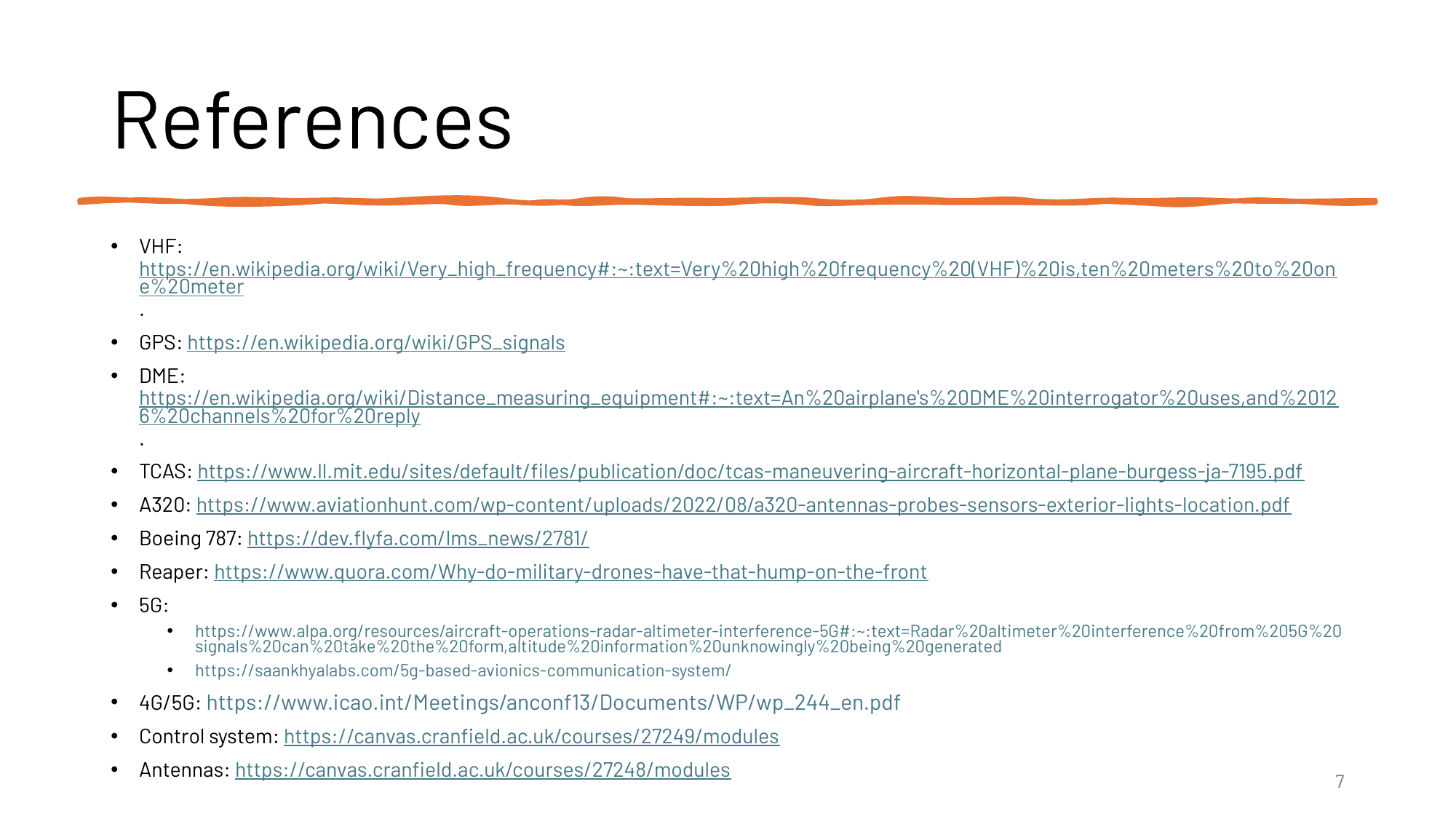

# References

VHF: https://en.wikipedia.org/wiki/Very_high_frequency#:~:text=Very%20high%20frequency%20(VHF)%20is,ten%20meters%20to%20one%20meter.
GPS: https://en.wikipedia.org/wiki/GPS_signals
DME: https://en.wikipedia.org/wiki/Distance_measuring_equipment#:~:text=An%20airplane's%20DME%20interrogator%20uses,and%20126%20channels%20for%20reply.
TCAS: https://www.ll.mit.edu/sites/default/files/publication/doc/tcas-maneuvering-aircraft-horizontal-plane-burgess-ja-7195.pdf
A320: https://www.aviationhunt.com/wp-content/uploads/2022/08/a320-antennas-probes-sensors-exterior-lights-location.pdf
Boeing 787: https://dev.flyfa.com/lms_news/2781/
Reaper: https://www.quora.com/Why-do-military-drones-have-that-hump-on-the-front
5G:
https://www.alpa.org/resources/aircraft-operations-radar-altimeter-interference-5G#:~:text=Radar%20altimeter%20interference%20from%205G%20signals%20can%20take%20the%20form,altitude%20information%20unknowingly%20being%20generated
https://saankhyalabs.com/5g-based-avionics-communication-system/
4G/5G: https://www.icao.int/Meetings/anconf13/Documents/WP/wp_244_en.pdf
Control system: https://canvas.cranfield.ac.uk/courses/27249/modules
Antennas: https://canvas.cranfield.ac.uk/courses/27248/modules

7